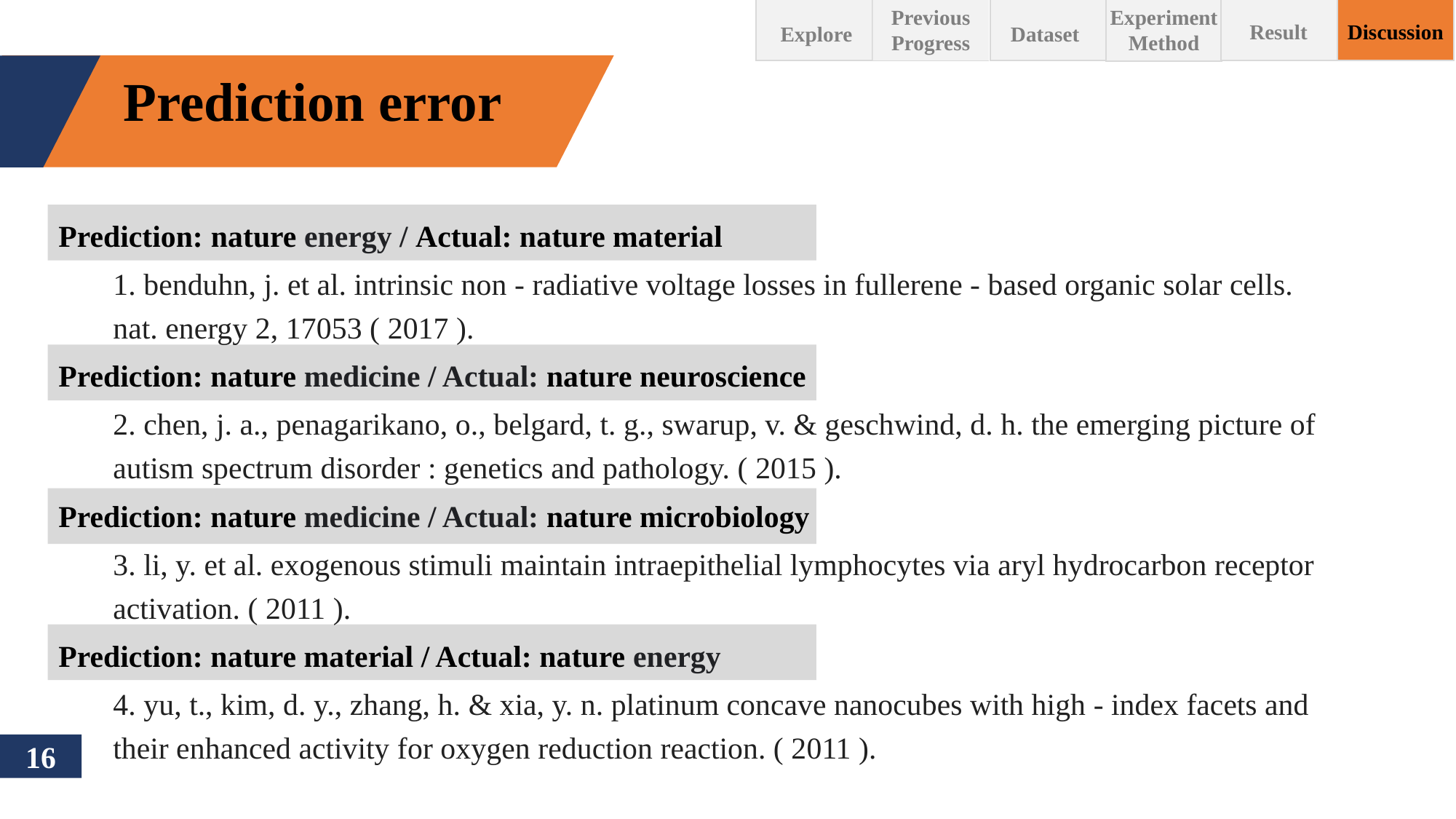

Experiment Method

Previous Progress

Result
Discussion
Explore
Dataset

Prediction error
Prediction: nature energy / Actual: nature material
1. benduhn, j. et al. intrinsic non - radiative voltage losses in fullerene - based organic solar cells. nat. energy 2, 17053 ( 2017 ).
Prediction: nature medicine / Actual: nature neuroscience
2. chen, j. a., penagarikano, o., belgard, t. g., swarup, v. & geschwind, d. h. the emerging picture of autism spectrum disorder : genetics and pathology. ( 2015 ).
Prediction: nature medicine / Actual: nature microbiology
3. li, y. et al. exogenous stimuli maintain intraepithelial lymphocytes via aryl hydrocarbon receptor activation. ( 2011 ).
Prediction: nature material / Actual: nature energy
4. yu, t., kim, d. y., zhang, h. & xia, y. n. platinum concave nanocubes with high - index facets and their enhanced activity for oxygen reduction reaction. ( 2011 ).

16